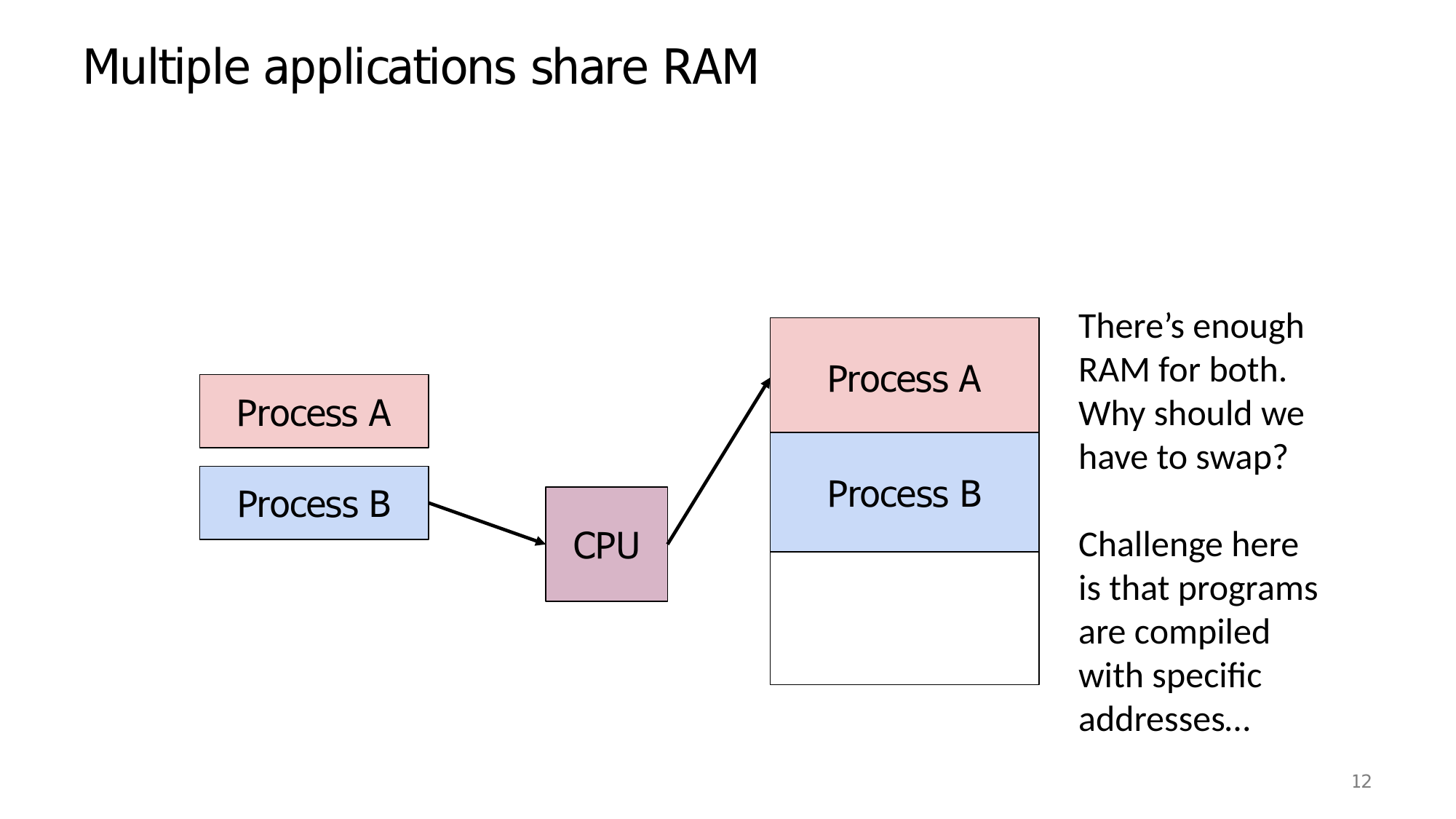

# Multiple applications share RAM
There’s enough RAM for both. Why should we have to swap?

Challenge here is that programs are compiled with specific addresses…
Process A
RAM
Process A
Process B
Process B
CPU
12